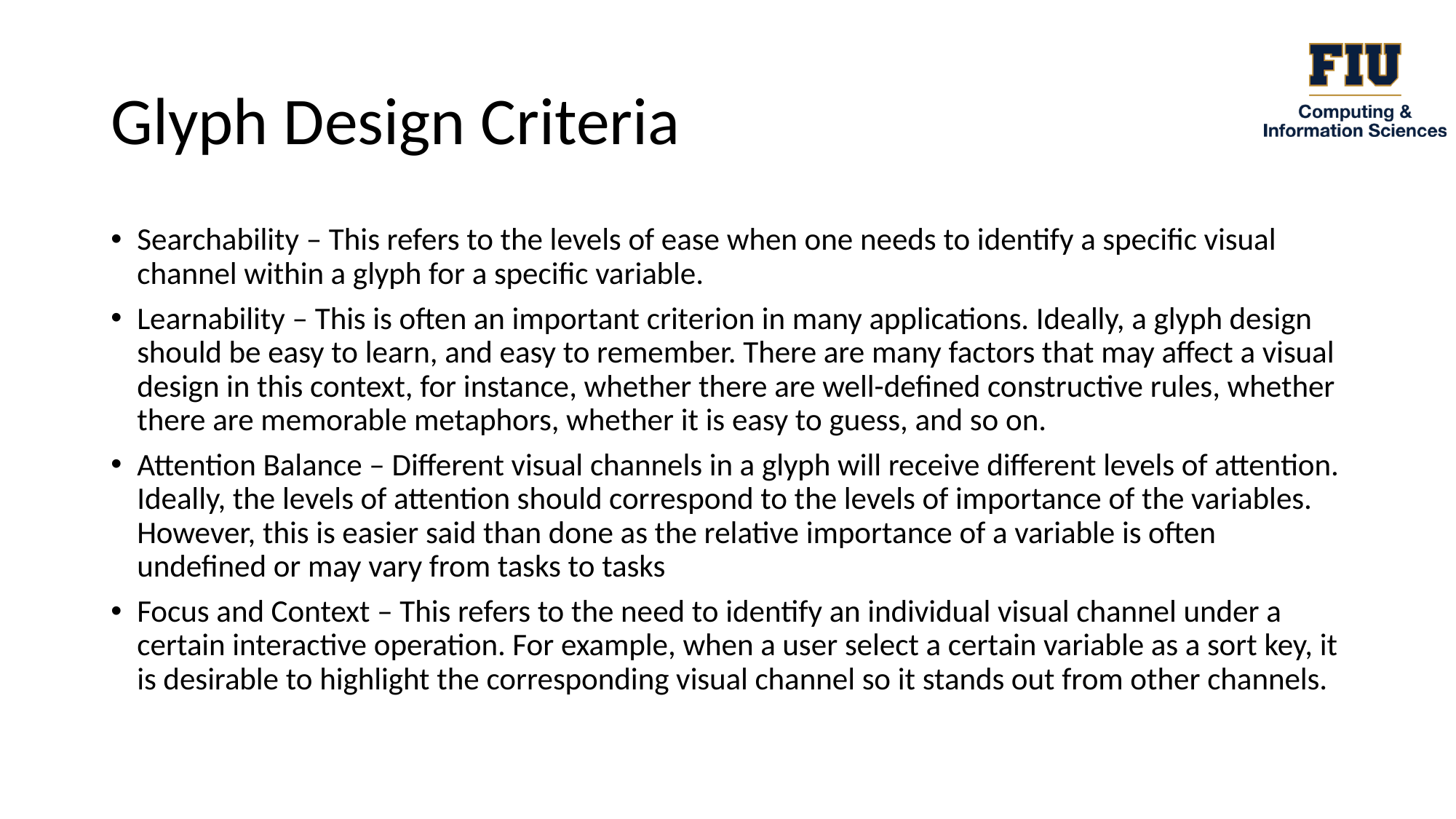

# Glyph Design Criteria
Searchability – This refers to the levels of ease when one needs to identify a specific visual channel within a glyph for a specific variable.
Learnability – This is often an important criterion in many applications. Ideally, a glyph design should be easy to learn, and easy to remember. There are many factors that may affect a visual design in this context, for instance, whether there are well-defined constructive rules, whether there are memorable metaphors, whether it is easy to guess, and so on.
Attention Balance – Different visual channels in a glyph will receive different levels of attention. Ideally, the levels of attention should correspond to the levels of importance of the variables. However, this is easier said than done as the relative importance of a variable is often undefined or may vary from tasks to tasks
Focus and Context – This refers to the need to identify an individual visual channel under a certain interactive operation. For example, when a user select a certain variable as a sort key, it is desirable to highlight the corresponding visual channel so it stands out from other channels.